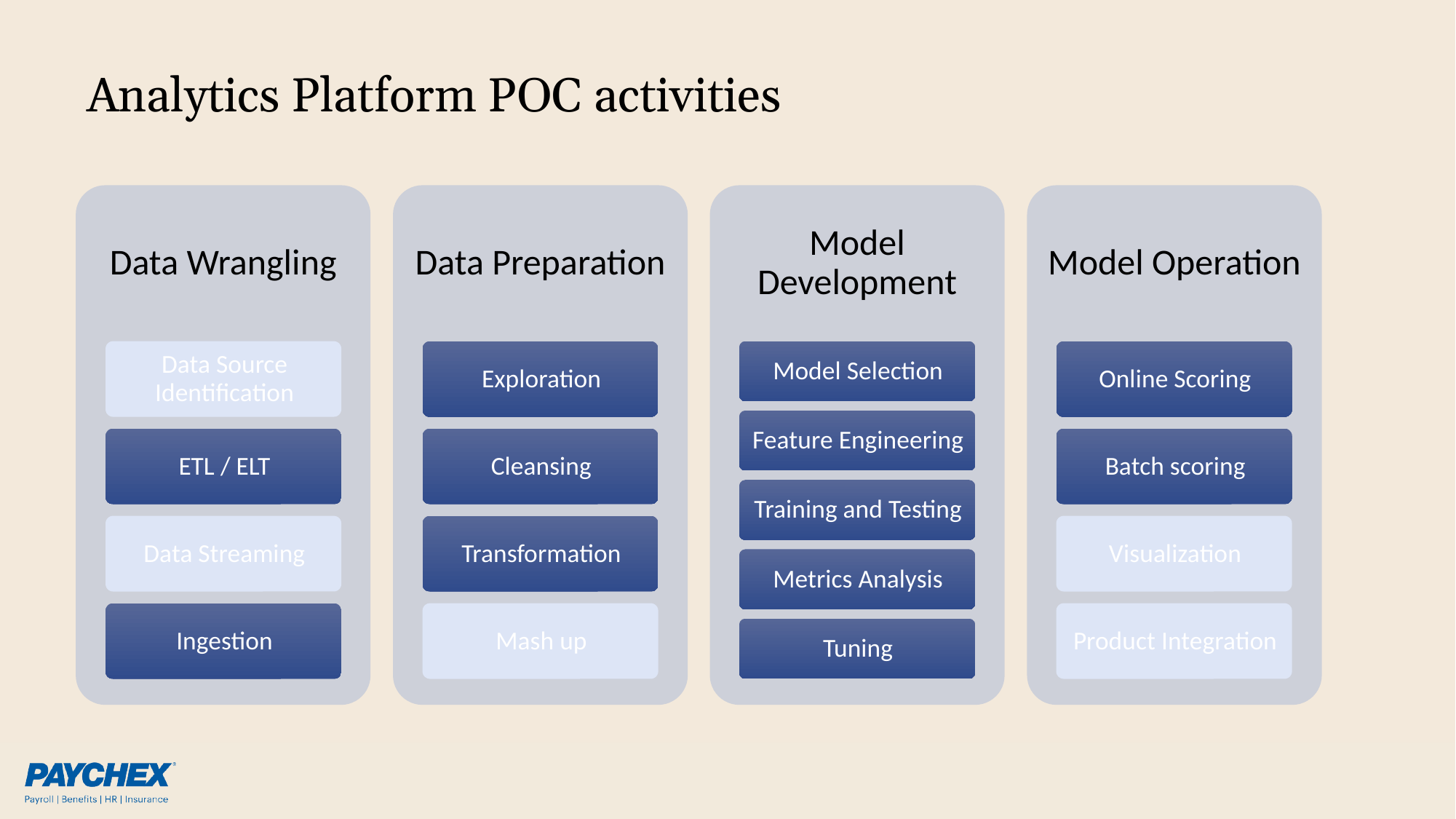

# Analytics Platform POC activities
Data Wrangling
Data Source Identification
ETL / ELT
Data Streaming
Ingestion
Data Preparation
Exploration
Cleansing
Transformation
Mash up
Model Development
Model Selection
Feature Engineering
Training and Testing
Metrics Analysis
Tuning
Model Operation
Online Scoring
Batch scoring
Visualization
Product Integration